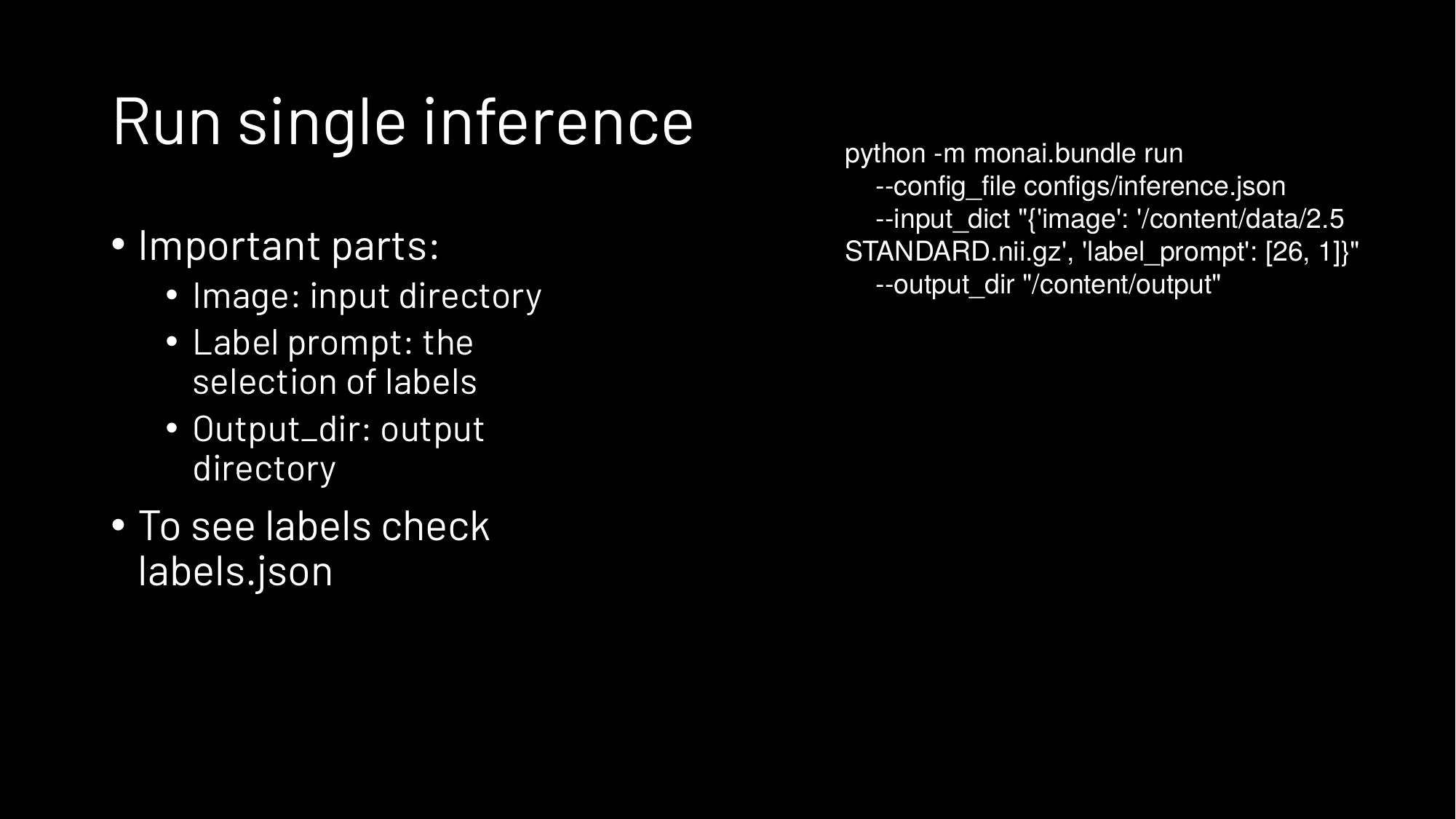

# Run single inference
python -m monai.bundle run
    --config_file configs/inference.json
    --input_dict "{'image': '/content/data/2.5 STANDARD.nii.gz', 'label_prompt': [26, 1]}"
    --output_dir "/content/output"
Important parts:
Image: input directory
Label prompt: the selection of labels
Output_dir: output directory
To see labels check labels.json